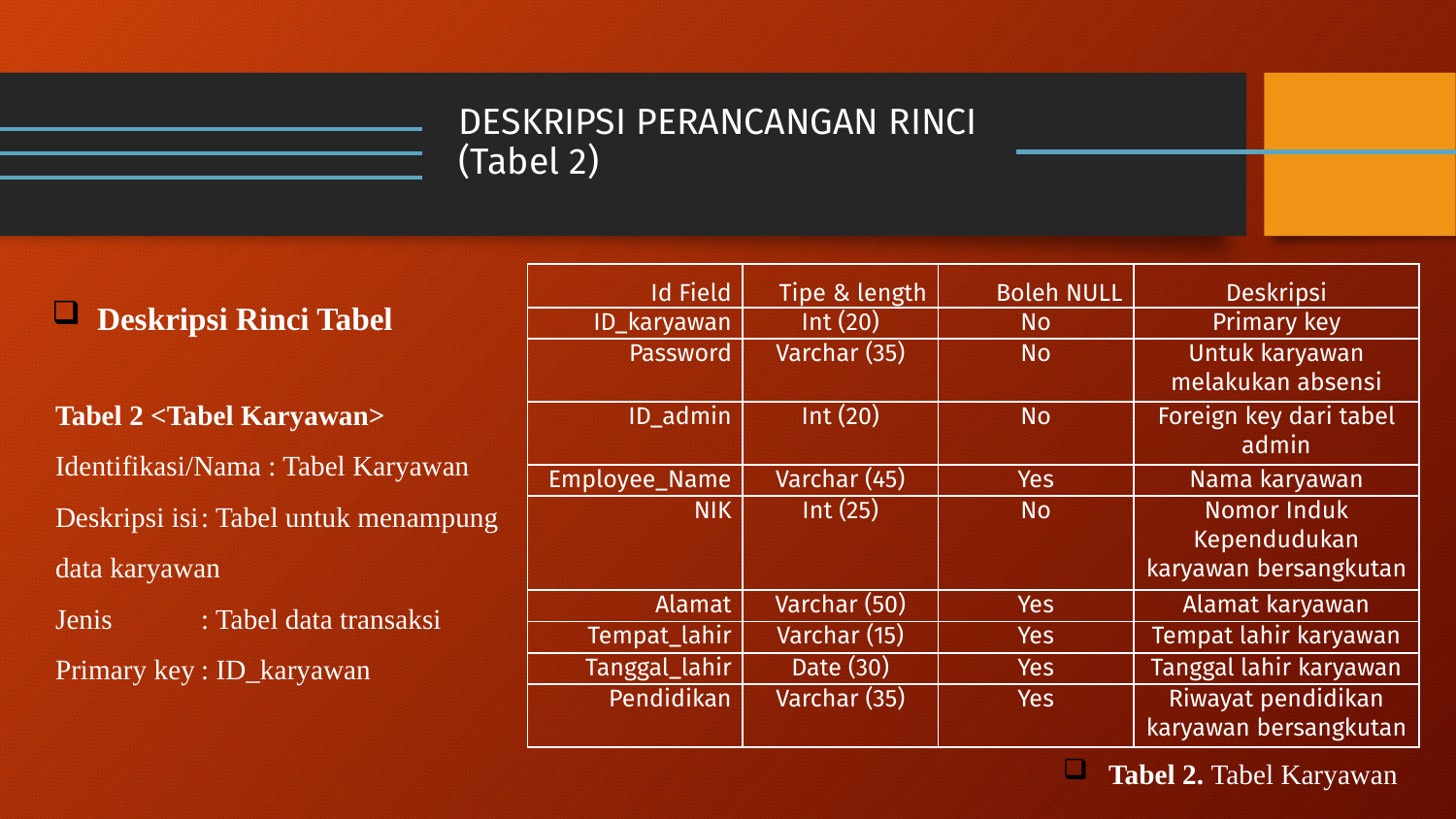

# DESKRIPSI PERANCANGAN RINCI (Tabel 2)
| Id Field | Tipe & length | Boleh NULL | Deskripsi |
| --- | --- | --- | --- |
| ID\_karyawan | Int (20) | No | Primary key |
| Password | Varchar (35) | No | Untuk karyawan melakukan absensi |
| ID\_admin | Int (20) | No | Foreign key dari tabel admin |
| Employee\_Name | Varchar (45) | Yes | Nama karyawan |
| NIK | Int (25) | No | Nomor Induk Kependudukan karyawan bersangkutan |
| Alamat | Varchar (50) | Yes | Alamat karyawan |
| Tempat\_lahir | Varchar (15) | Yes | Tempat lahir karyawan |
| Tanggal\_lahir | Date (30) | Yes | Tanggal lahir karyawan |
| Pendidikan | Varchar (35) | Yes | Riwayat pendidikan karyawan bersangkutan |
Deskripsi Rinci Tabel
Tabel 2 <Tabel Karyawan>
Identifikasi/Nama : Tabel Karyawan
Deskripsi isi	: Tabel untuk menampung data karyawan
Jenis	: Tabel data transaksi
Primary key	: ID_karyawan
Tabel 2. Tabel Karyawan